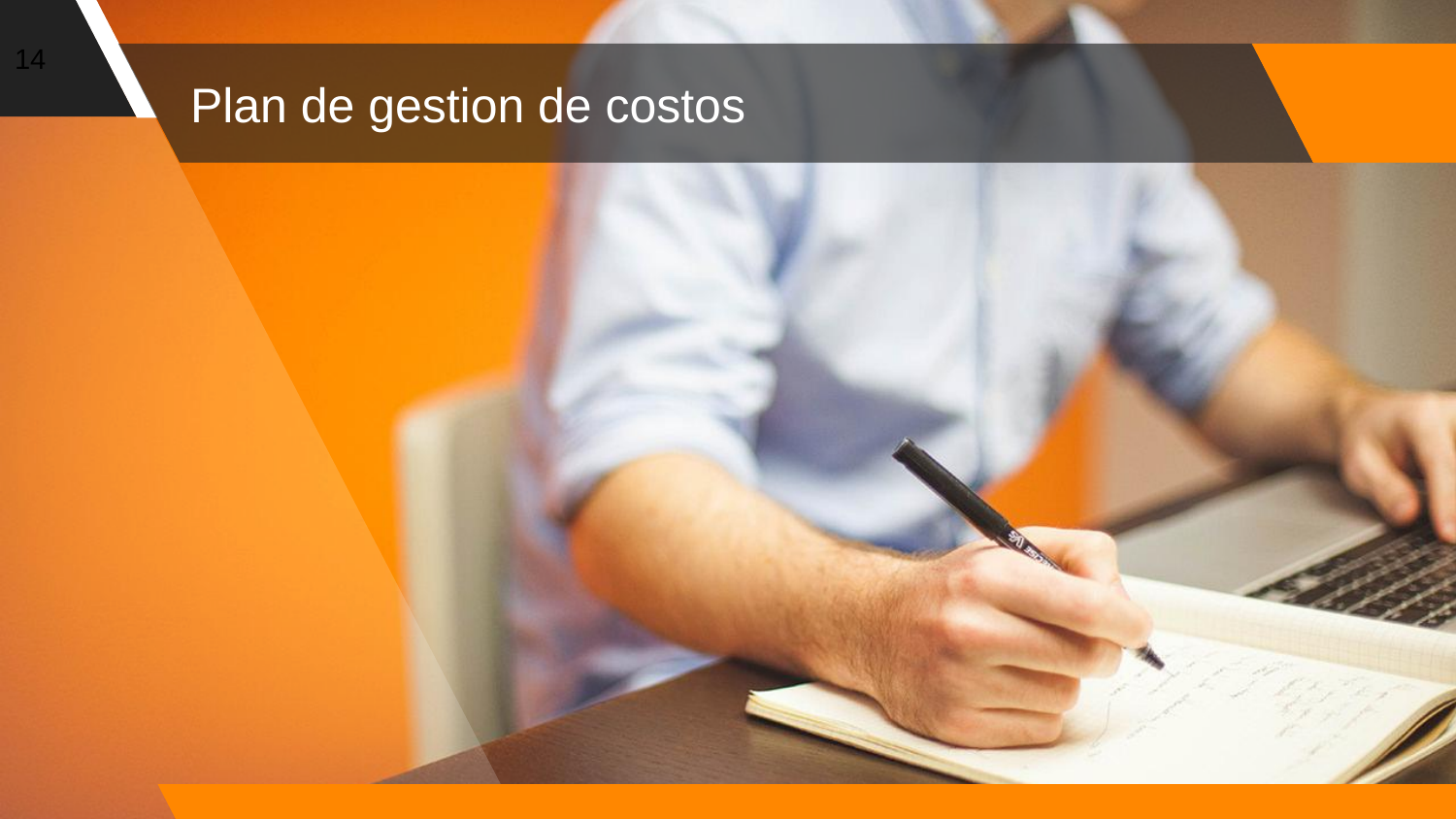

14
# Plan de gestion de costos